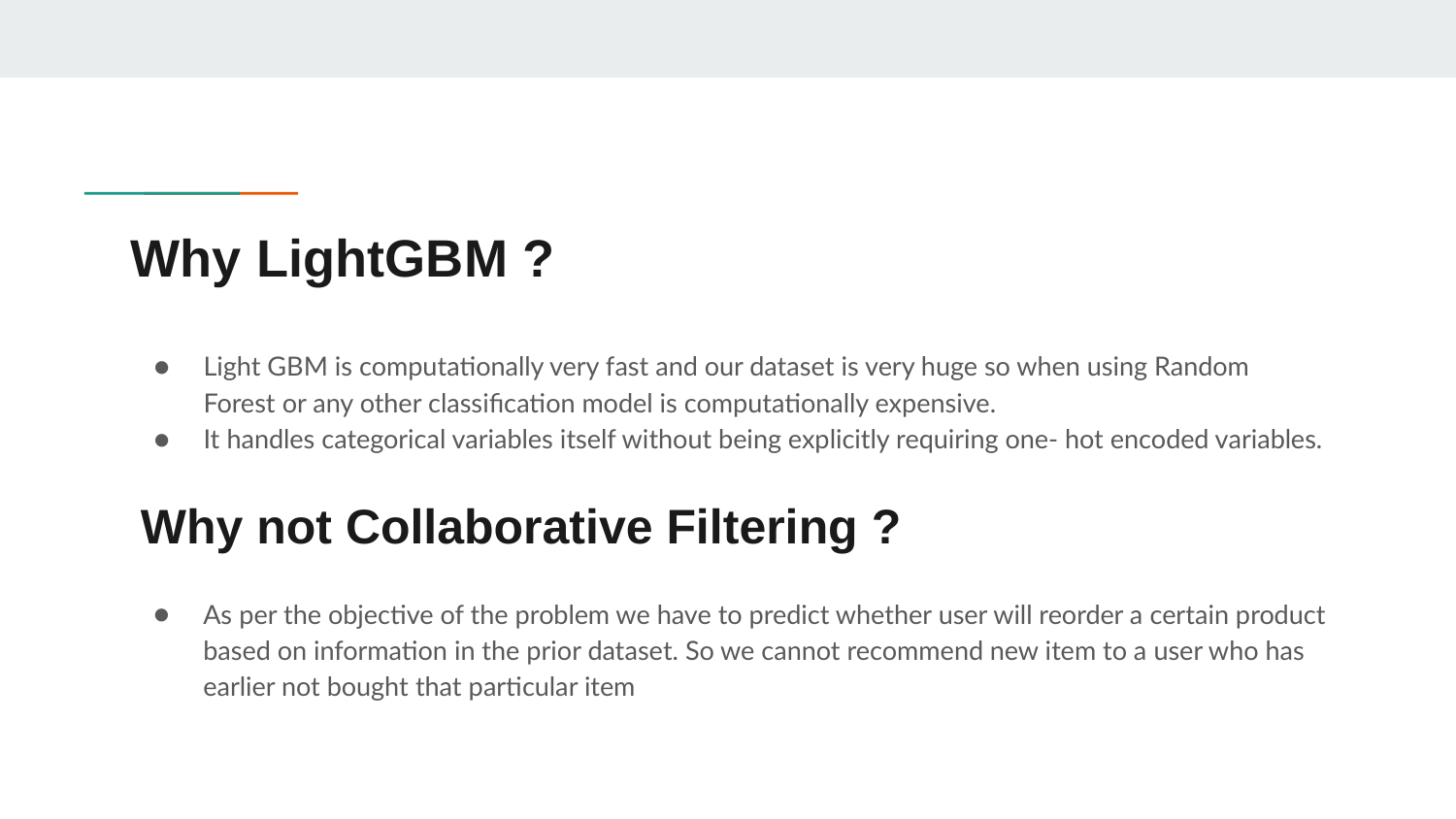

# Why LightGBM ?
Light GBM is computationally very fast and our dataset is very huge so when using Random Forest or any other classification model is computationally expensive.
It handles categorical variables itself without being explicitly requiring one- hot encoded variables.
Why not Collaborative Filtering ?

As per the objective of the problem we have to predict whether user will reorder a certain product based on information in the prior dataset. So we cannot recommend new item to a user who has earlier not bought that particular item